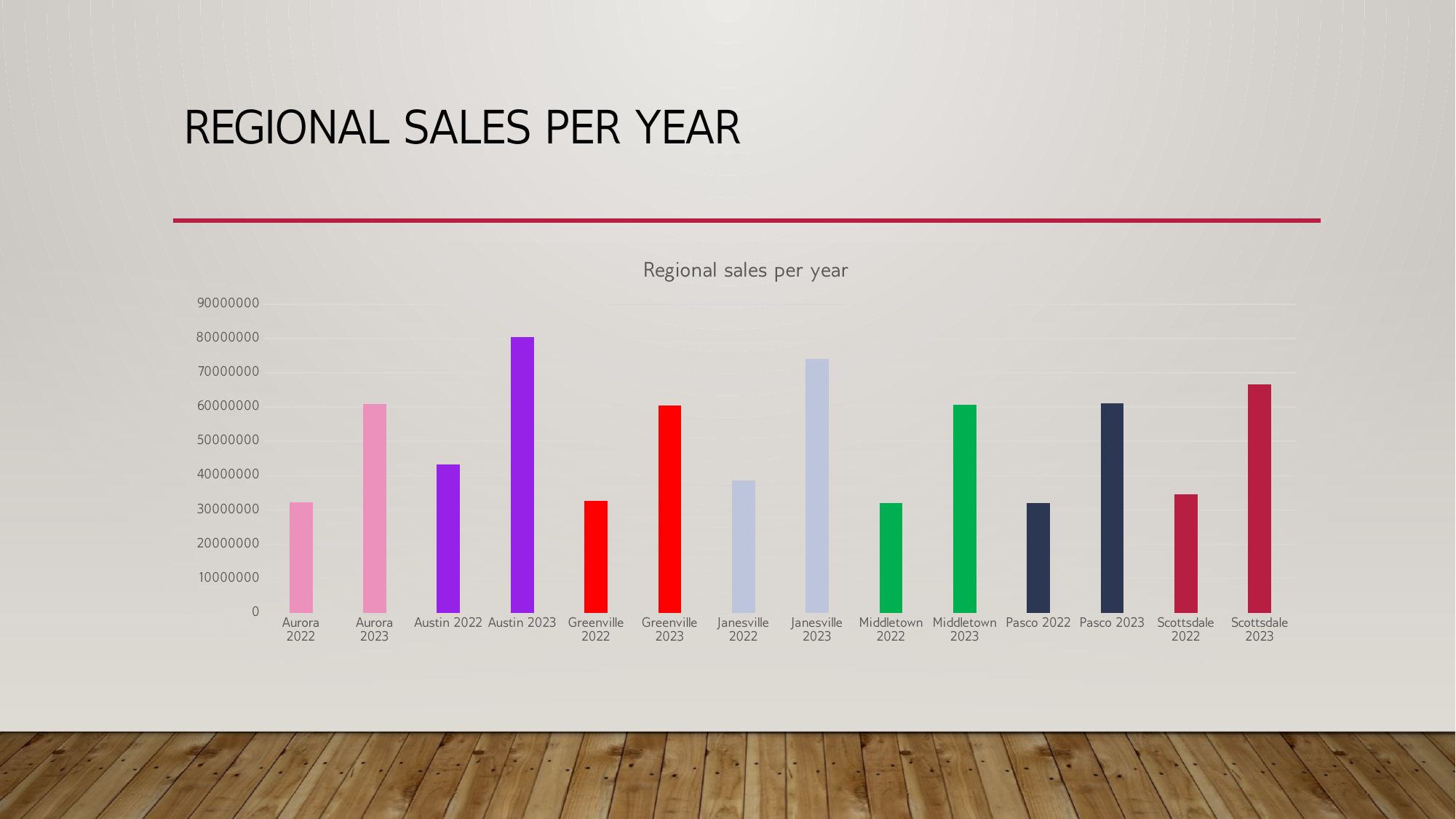

# Regional sales per Year

### Chart: Regional sales per year

| Category |  |
|---|---|
| Aurora 2022 | 32203145.0 |
| Aurora 2023 | 60851782.0 |
| Austin 2022 | 43152888.0 |
| Austin 2023 | 80357120.0 |
| Greenville 2022 | 32683410.0 |
| Greenville 2023 | 60458195.0 |
| Janesville 2022 | 38635973.0 |
| Janesville 2023 | 73977929.0 |
| Middletown 2022 | 31979571.0 |
| Middletown 2023 | 60589457.0 |
| Pasco 2022 | 31893572.0 |
| Pasco 2023 | 61015203.0 |
| Scottsdale 2022 | 34521421.0 |
| Scottsdale 2023 | 66679412.0 |